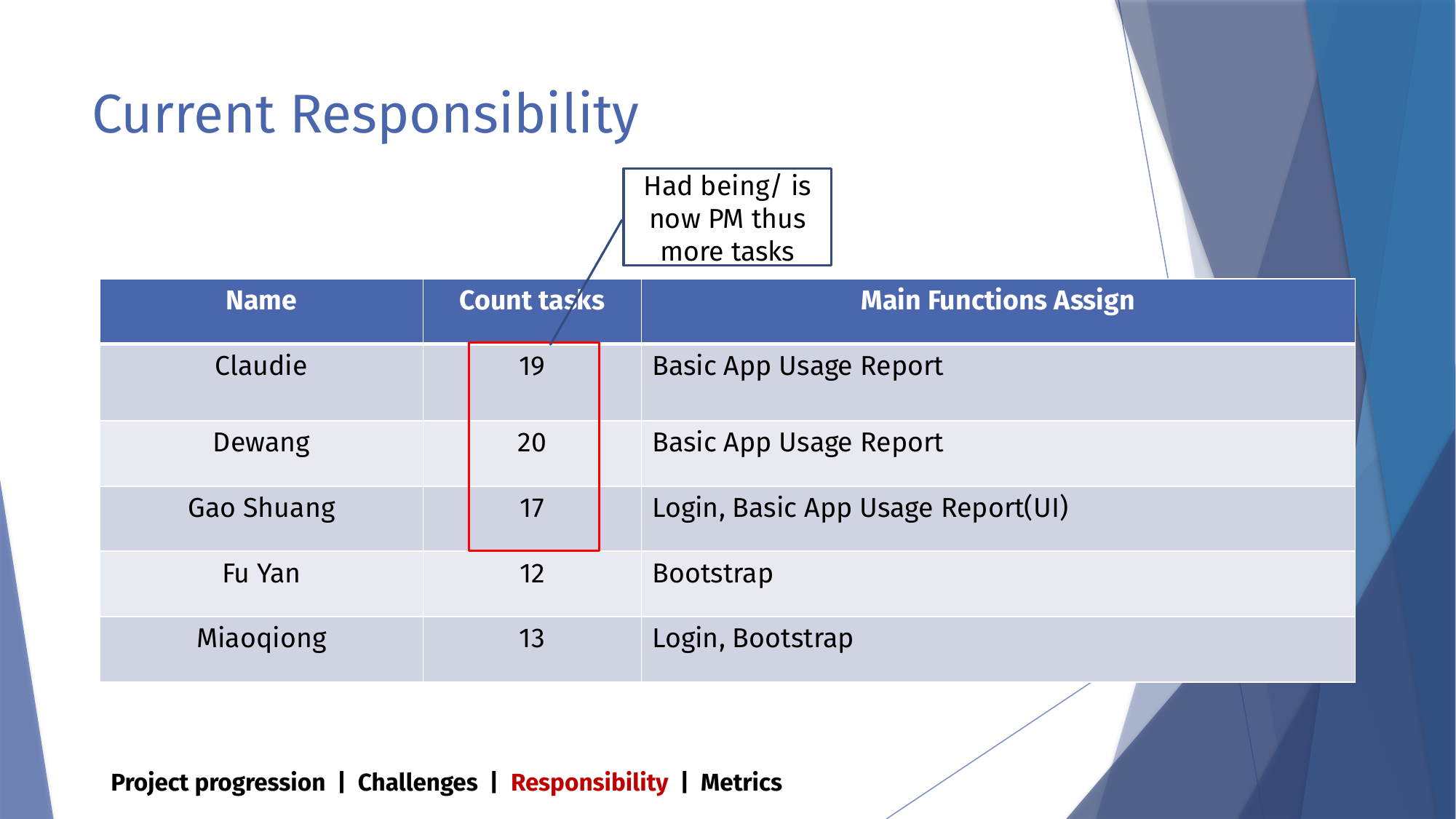

# Current Responsibility
Had being/ is now PM thus more tasks
| Name | Count tasks | Main Functions Assign |
| --- | --- | --- |
| Claudie | 19 | Basic App Usage Report |
| Dewang | 20 | Basic App Usage Report |
| Gao Shuang | 17 | Login, Basic App Usage Report(UI) |
| Fu Yan | 12 | Bootstrap |
| Miaoqiong | 13 | Login, Bootstrap |

Project progression  |  Challenges  |  Responsibility  |  Metrics